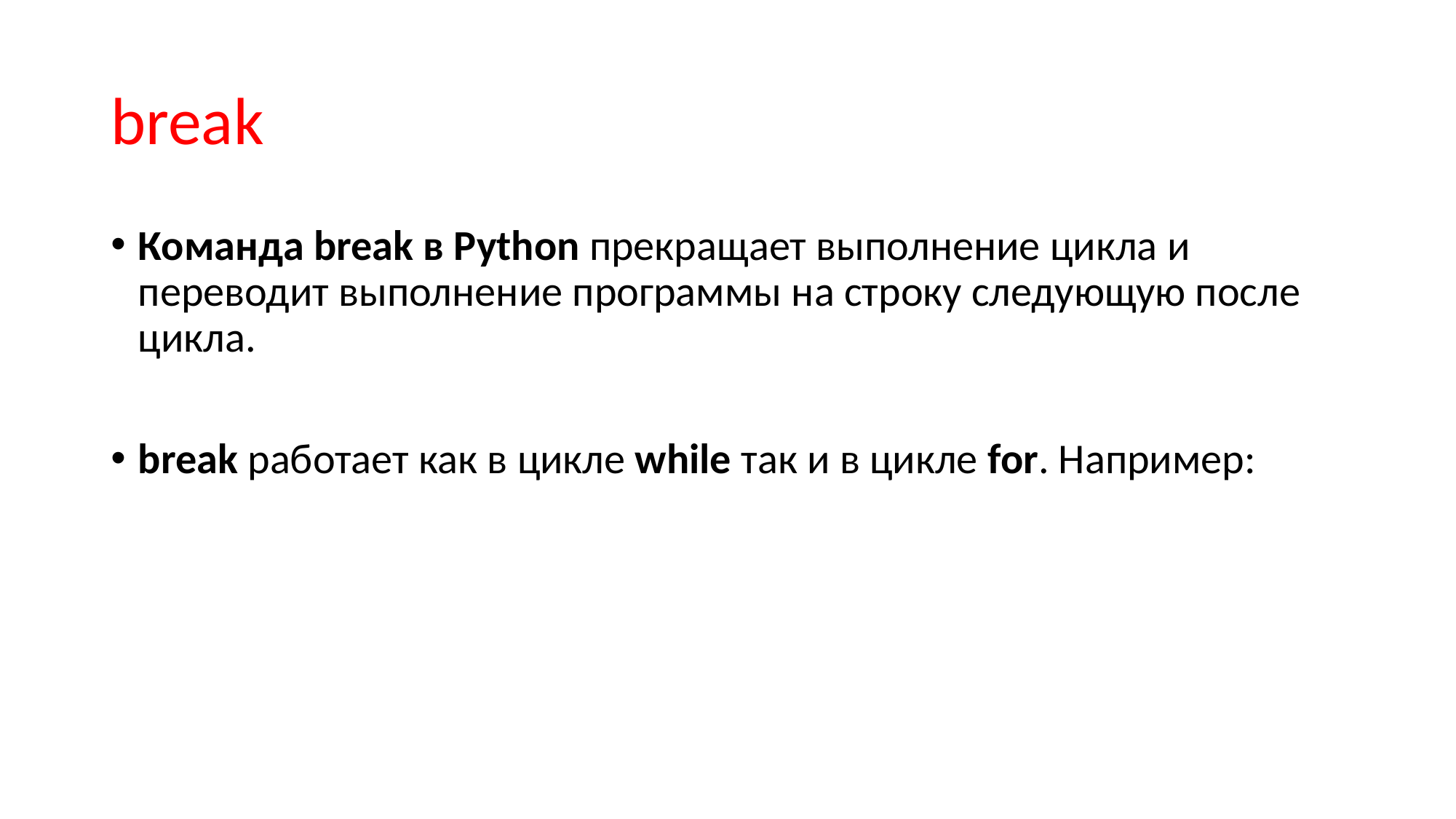

# break
Команда break в Python прекращает выполнение цикла и переводит выполнение программы на строку следующую после цикла.

break работает как в цикле while так и в цикле for. Например: